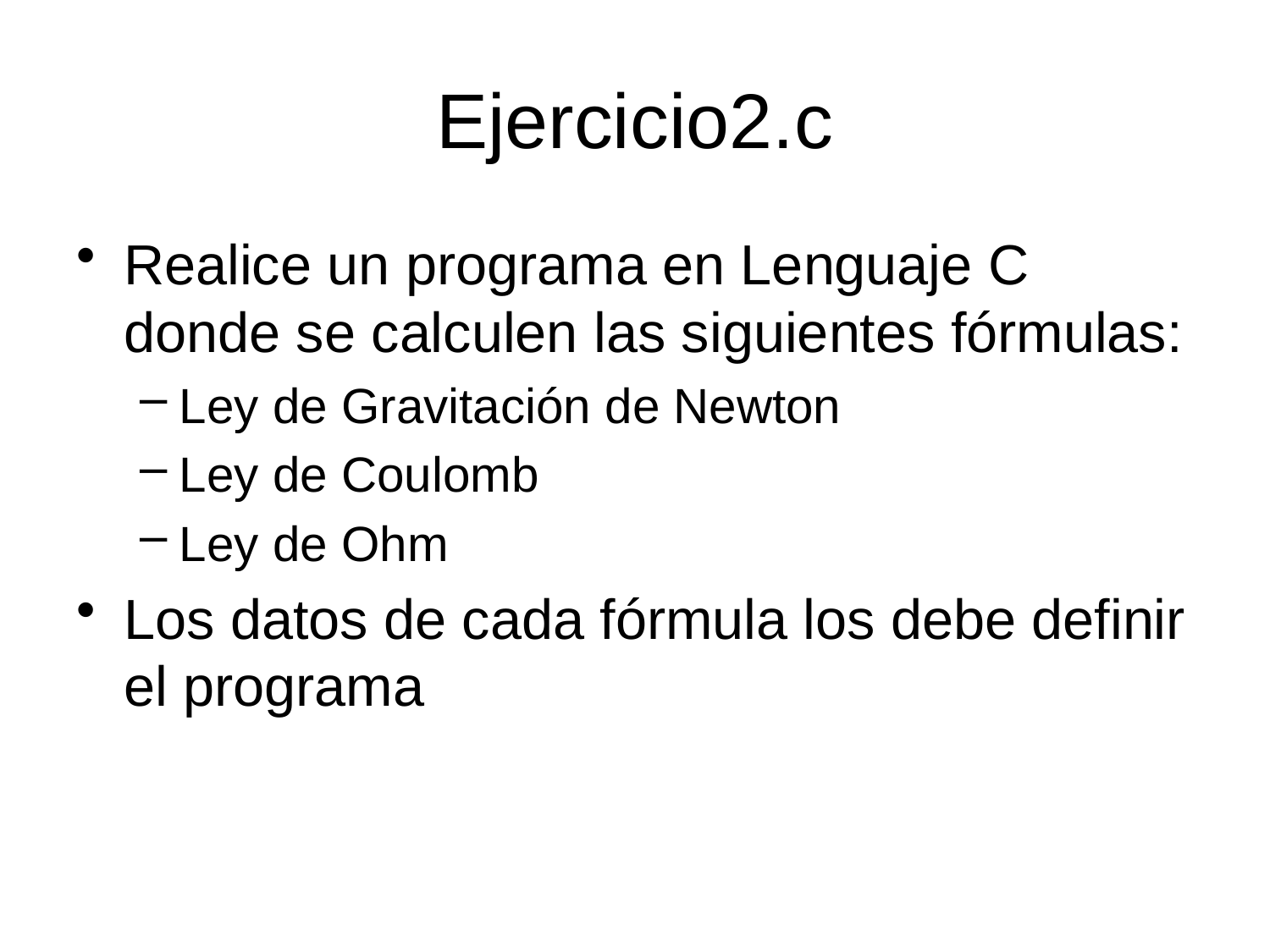

# Ejercicio2.c
Realice un programa en Lenguaje C donde se calculen las siguientes fórmulas:
Ley de Gravitación de Newton
Ley de Coulomb
Ley de Ohm
Los datos de cada fórmula los debe definir el programa